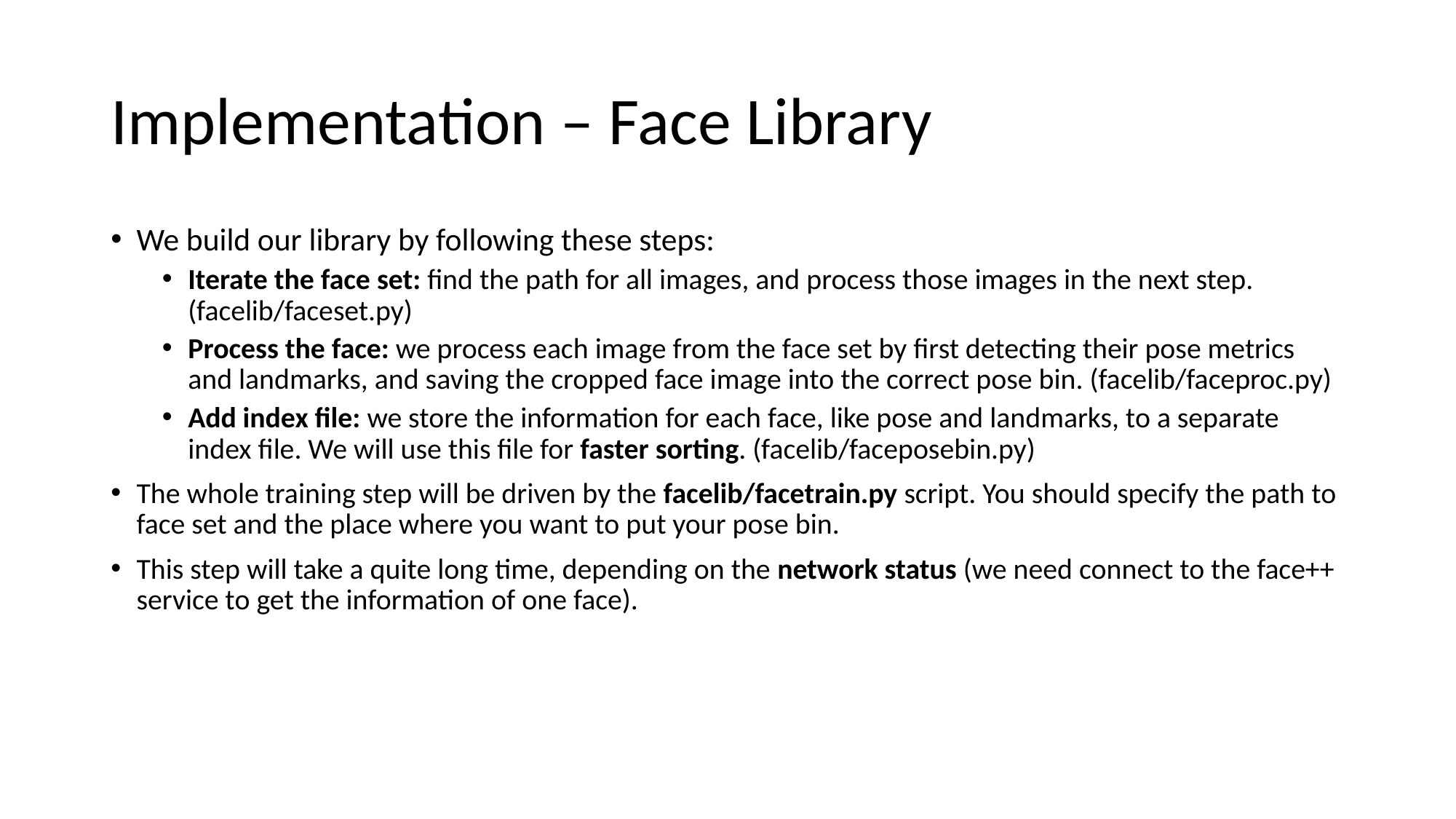

# Implementation – Face Library
We build our library by following these steps:
Iterate the face set: find the path for all images, and process those images in the next step. (facelib/faceset.py)
Process the face: we process each image from the face set by first detecting their pose metrics and landmarks, and saving the cropped face image into the correct pose bin. (facelib/faceproc.py)
Add index file: we store the information for each face, like pose and landmarks, to a separate index file. We will use this file for faster sorting. (facelib/faceposebin.py)
The whole training step will be driven by the facelib/facetrain.py script. You should specify the path to face set and the place where you want to put your pose bin.
This step will take a quite long time, depending on the network status (we need connect to the face++ service to get the information of one face).